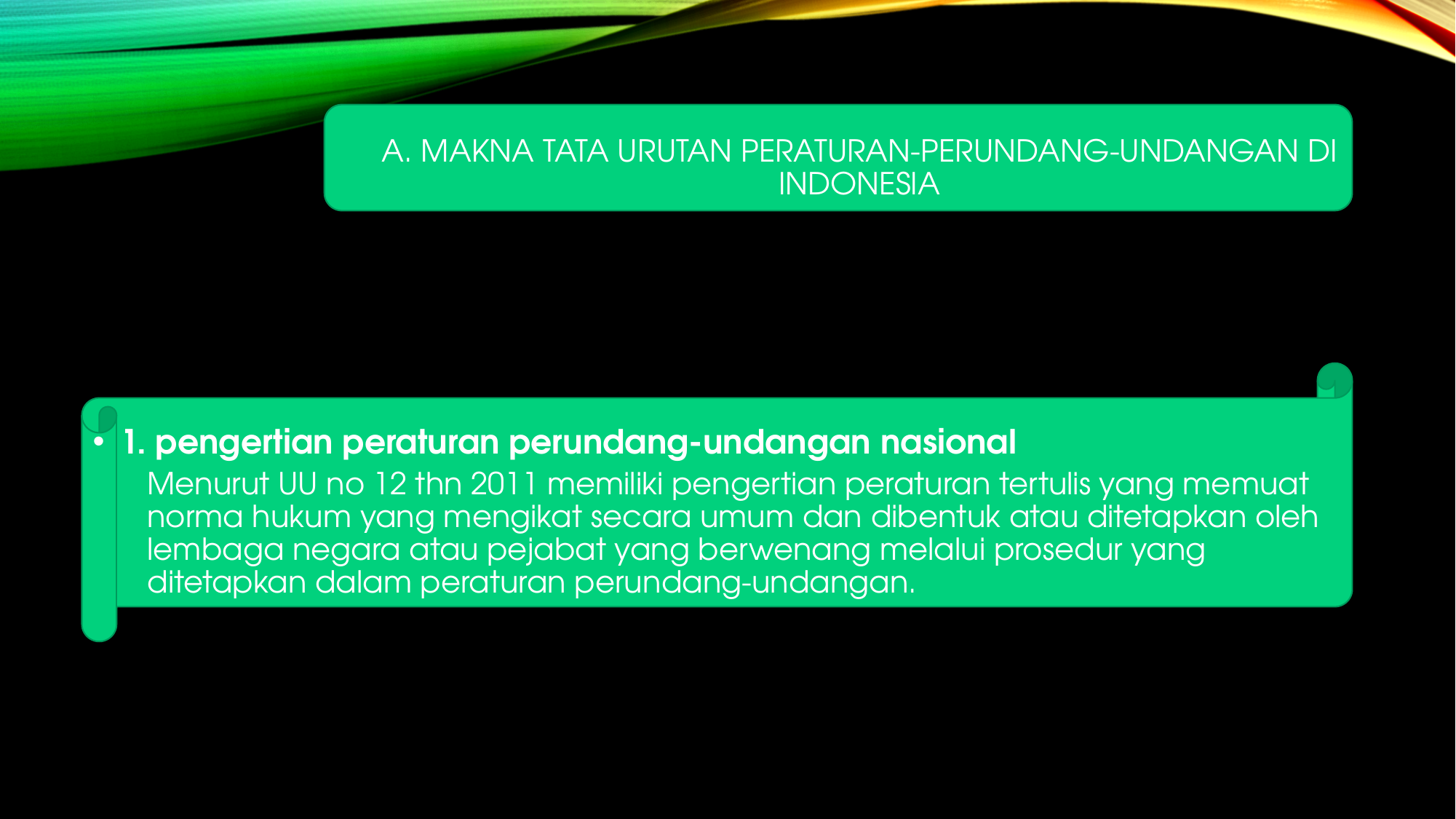

# a. Makna tata urutan peraturan-perundang-undangan di indonesia

1. pengertian peraturan perundang-undangan nasional
Menurut UU no 12 thn 2011 memiliki pengertian peraturan tertulis yang memuat norma hukum yang mengikat secara umum dan dibentuk atau ditetapkan oleh lembaga negara atau pejabat yang berwenang melalui prosedur yang ditetapkan dalam peraturan perundang-undangan.